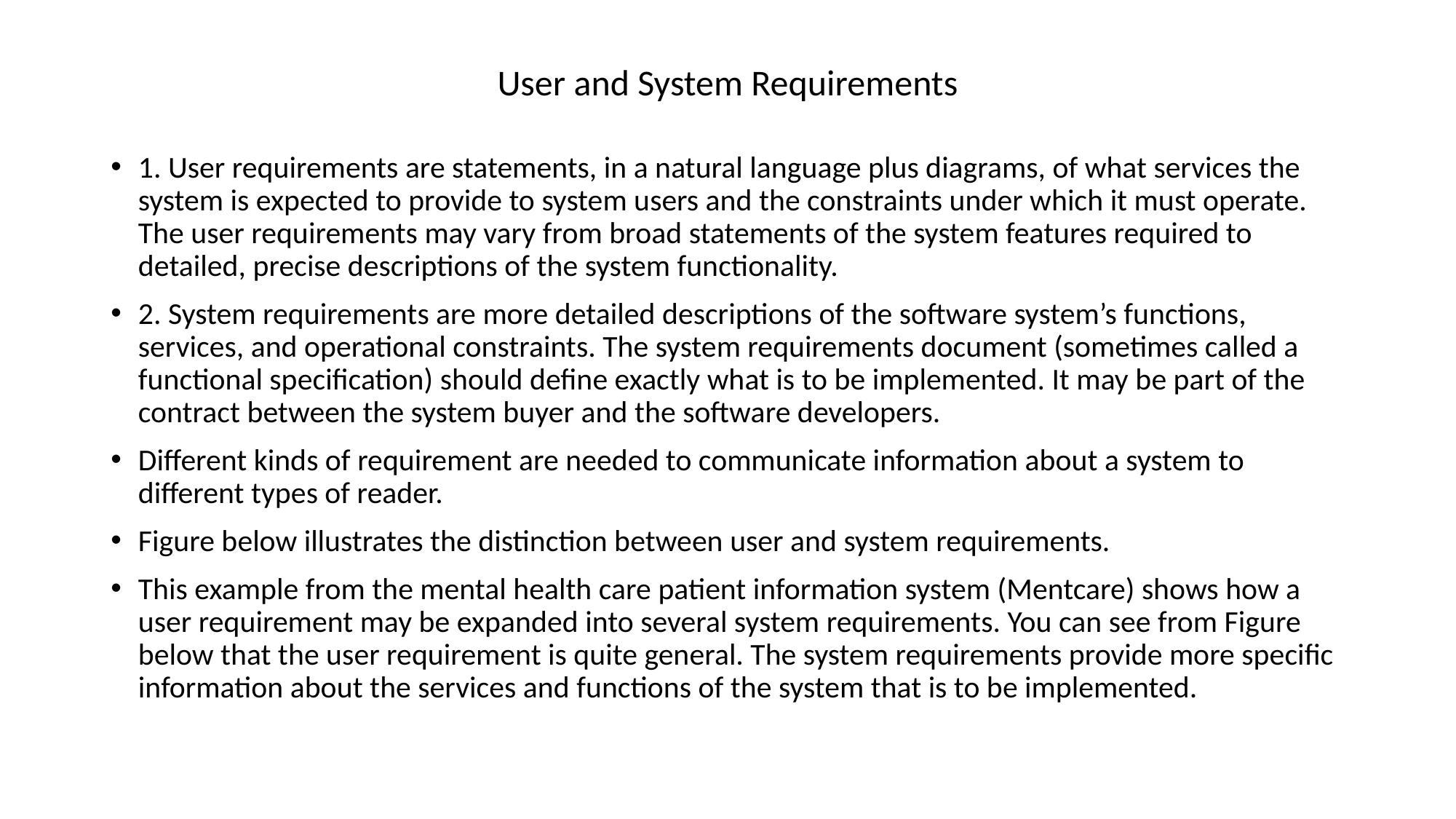

# User and System Requirements
1. User requirements are statements, in a natural language plus diagrams, of what services the system is expected to provide to system users and the constraints under which it must operate. The user requirements may vary from broad statements of the system features required to detailed, precise descriptions of the system functionality.
2. System requirements are more detailed descriptions of the software system’s functions, services, and operational constraints. The system requirements document (sometimes called a functional specification) should define exactly what is to be implemented. It may be part of the contract between the system buyer and the software developers.
Different kinds of requirement are needed to communicate information about a system to different types of reader.
Figure below illustrates the distinction between user and system requirements.
This example from the mental health care patient information system (Mentcare) shows how a user requirement may be expanded into several system requirements. You can see from Figure below that the user requirement is quite general. The system requirements provide more specific information about the services and functions of the system that is to be implemented.